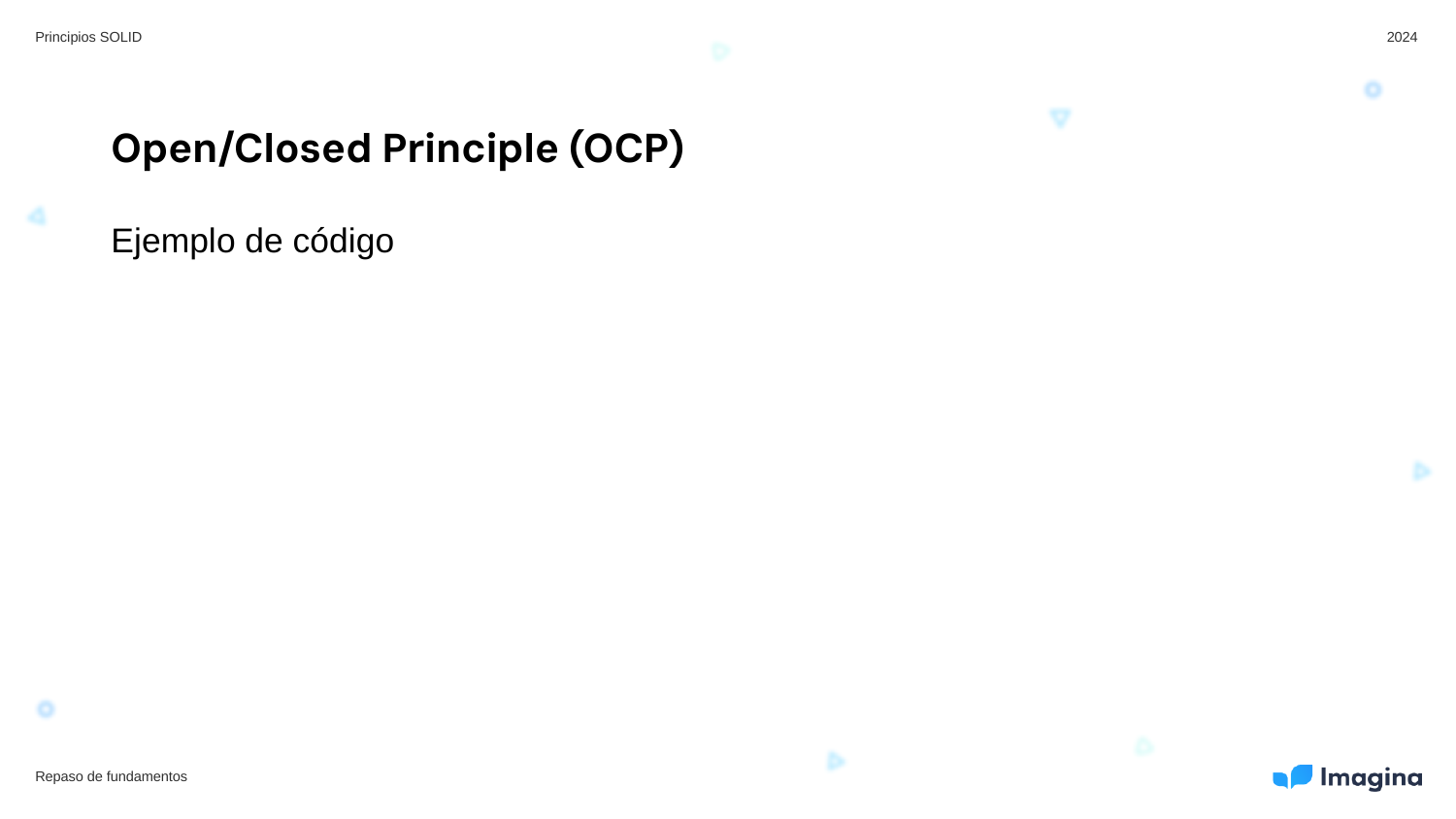

Principios SOLID
2024
Open/Closed Principle (OCP)
Ejemplo de código
Repaso de fundamentos